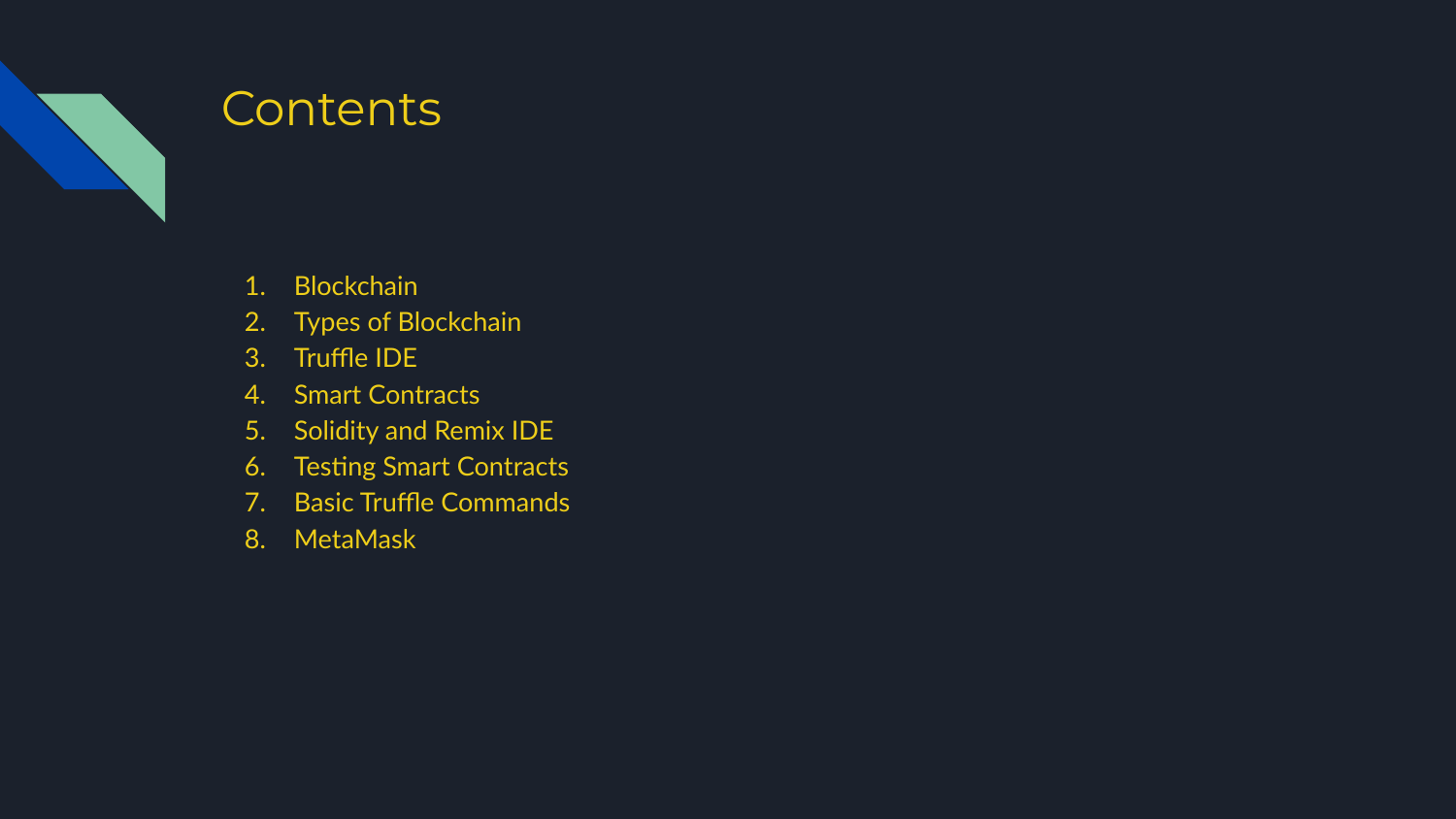

# Contents
Blockchain
Types of Blockchain
Truffle IDE
Smart Contracts
Solidity and Remix IDE
Testing Smart Contracts
Basic Truffle Commands
MetaMask